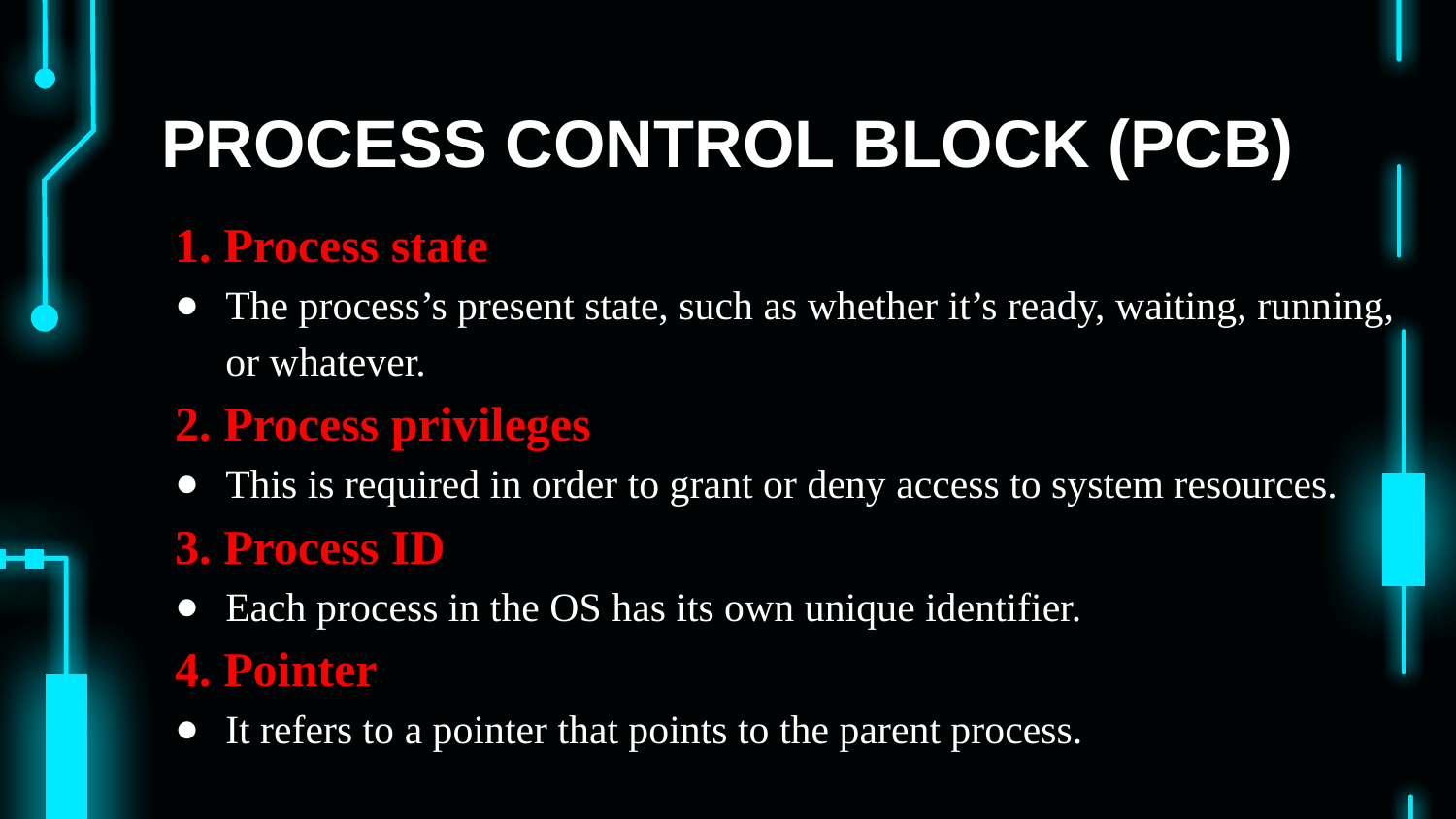

# PROCESS CONTROL BLOCK (PCB)
1. Process state
The process’s present state, such as whether it’s ready, waiting, running, or whatever.
2. Process privileges
This is required in order to grant or deny access to system resources.
3. Process ID
Each process in the OS has its own unique identifier.
4. Pointer
It refers to a pointer that points to the parent process.